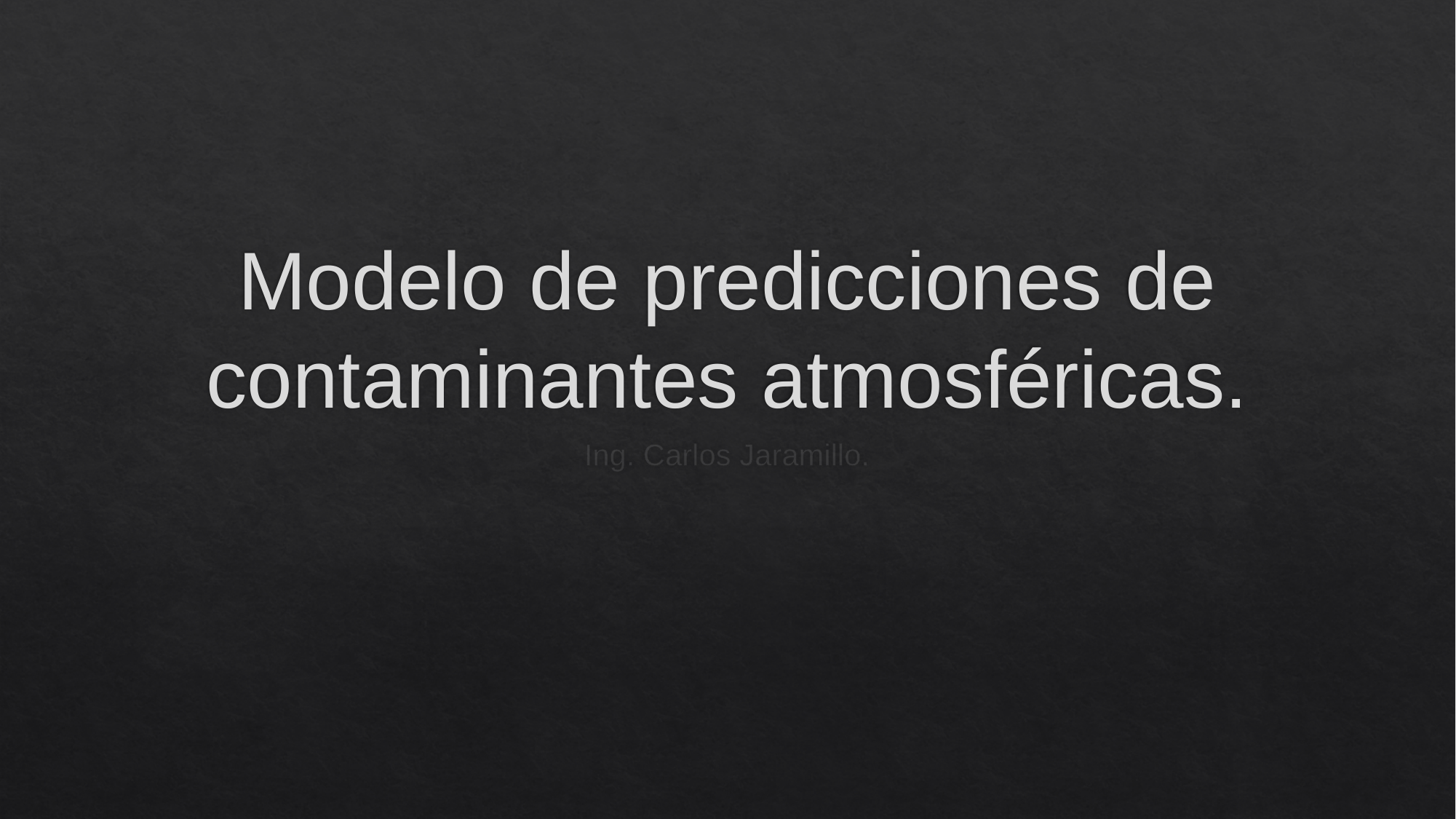

# Modelo de predicciones de contaminantes atmosféricas.
Ing. Carlos Jaramillo.